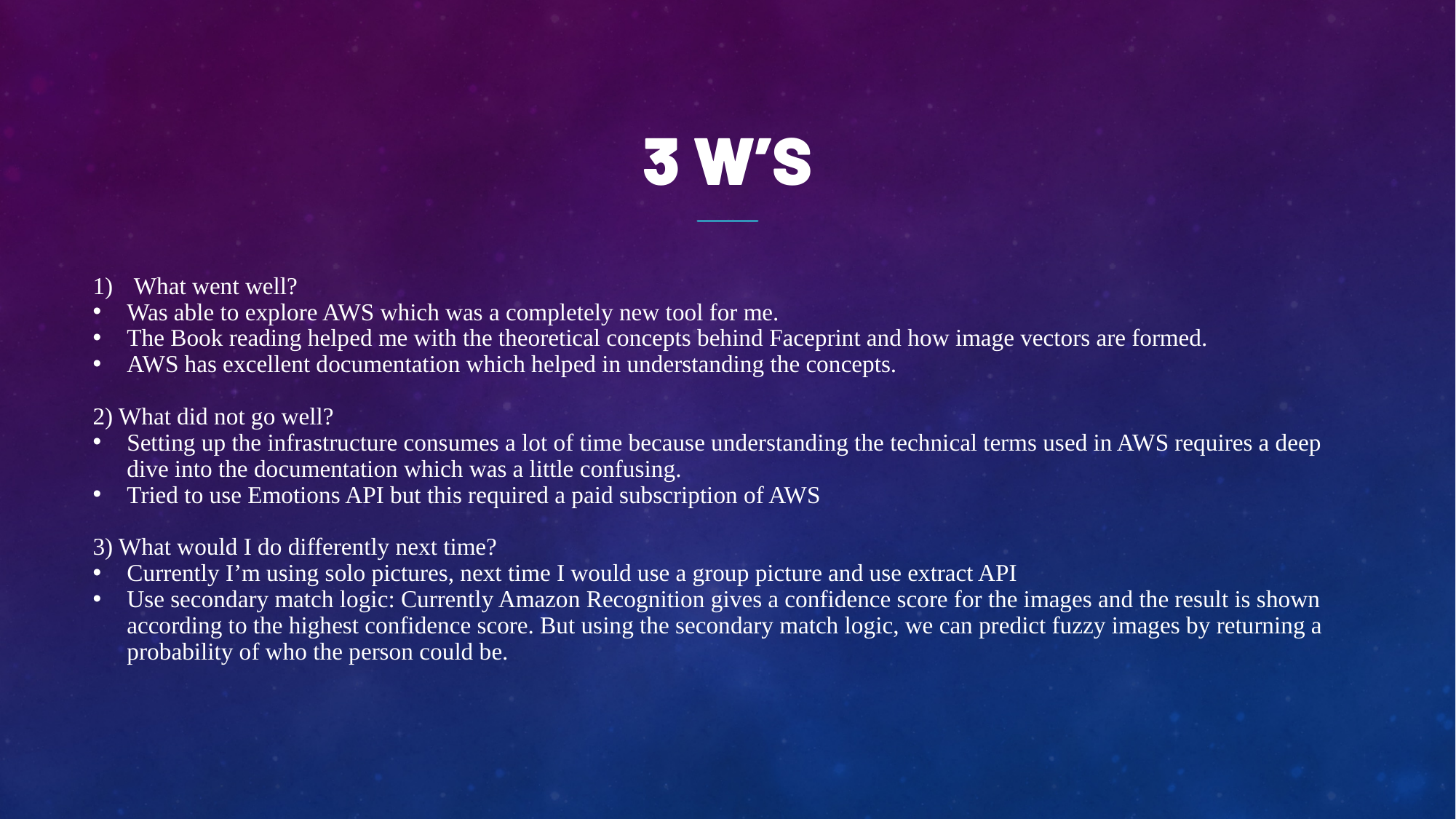

# 3 W’s
What went well?
Was able to explore AWS which was a completely new tool for me.
The Book reading helped me with the theoretical concepts behind Faceprint and how image vectors are formed.
AWS has excellent documentation which helped in understanding the concepts.

2) What did not go well?
Setting up the infrastructure consumes a lot of time because understanding the technical terms used in AWS requires a deep dive into the documentation which was a little confusing.
Tried to use Emotions API but this required a paid subscription of AWS

3) What would I do differently next time?
Currently I’m using solo pictures, next time I would use a group picture and use extract API
Use secondary match logic: Currently Amazon Recognition gives a confidence score for the images and the result is shown according to the highest confidence score. But using the secondary match logic, we can predict fuzzy images by returning a probability of who the person could be.